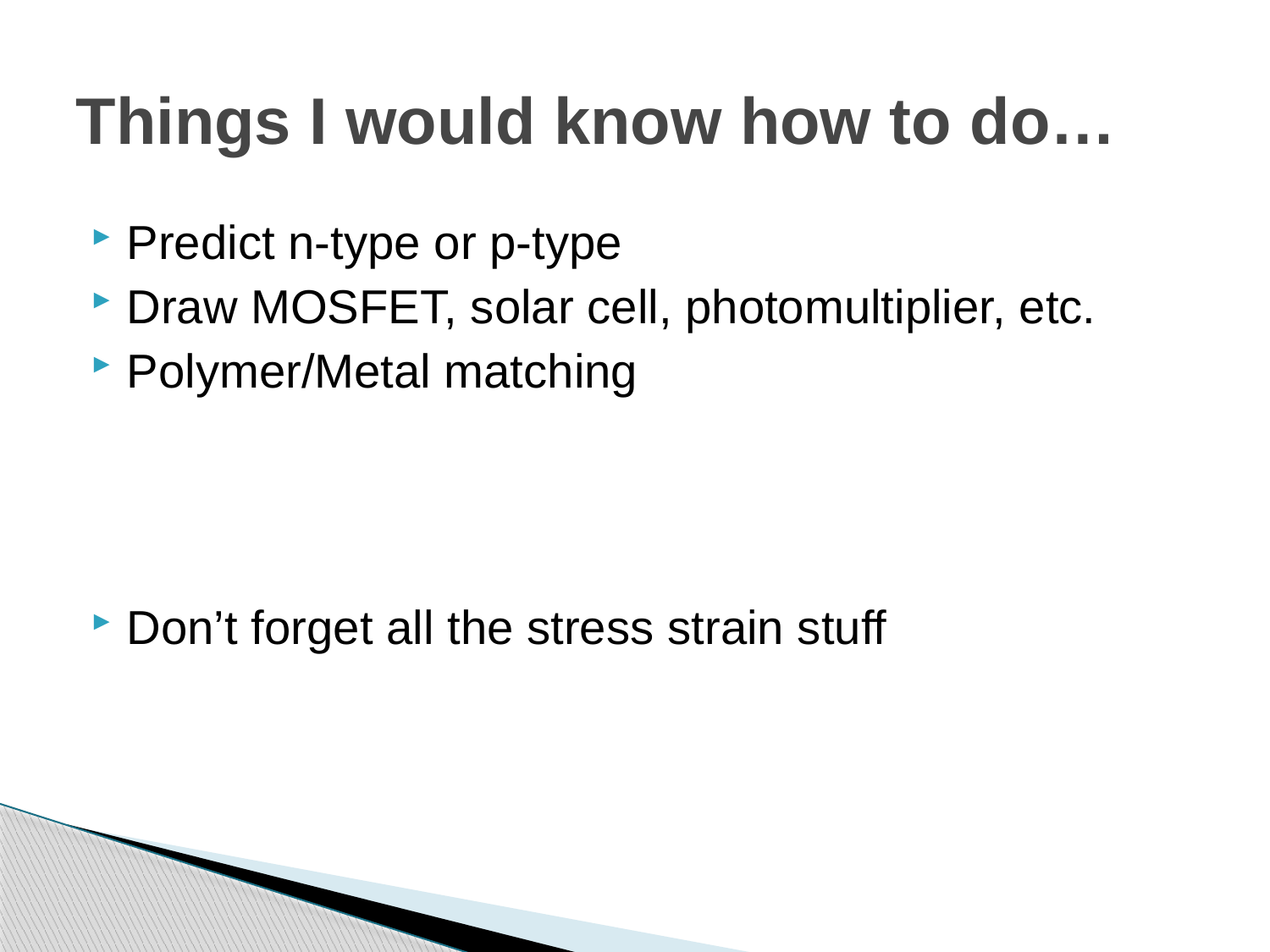

# Things I would know how to do…
Predict n-type or p-type
Draw MOSFET, solar cell, photomultiplier, etc.
Polymer/Metal matching

Don’t forget all the stress strain stuff